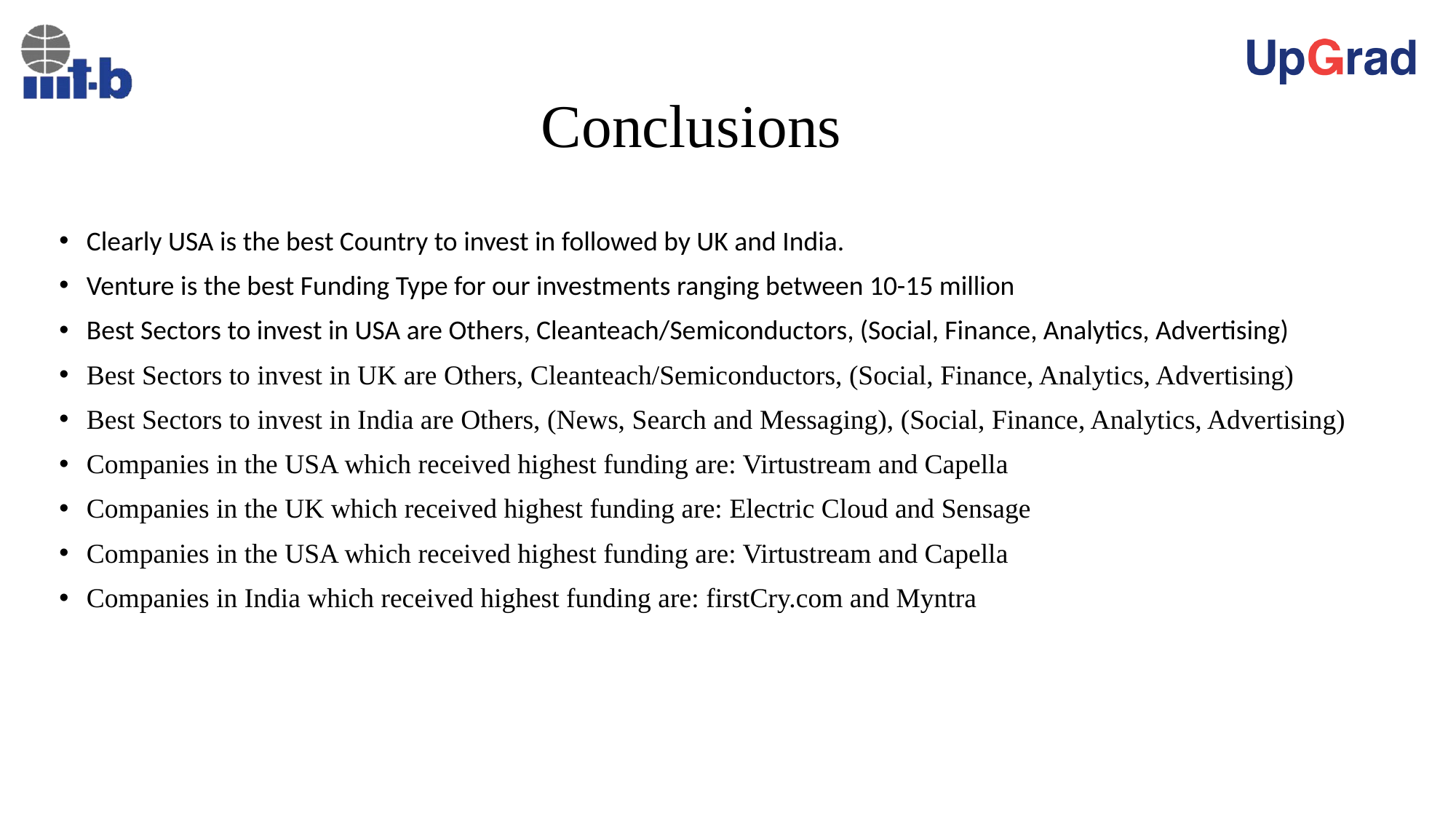

# Conclusions
Clearly USA is the best Country to invest in followed by UK and India.
Venture is the best Funding Type for our investments ranging between 10-15 million
Best Sectors to invest in USA are Others, Cleanteach/Semiconductors, (Social, Finance, Analytics, Advertising)
Best Sectors to invest in UK are Others, Cleanteach/Semiconductors, (Social, Finance, Analytics, Advertising)
Best Sectors to invest in India are Others, (News, Search and Messaging), (Social, Finance, Analytics, Advertising)
Companies in the USA which received highest funding are: Virtustream and Capella
Companies in the UK which received highest funding are: Electric Cloud and Sensage
Companies in the USA which received highest funding are: Virtustream and Capella
Companies in India which received highest funding are: firstCry.com and Myntra